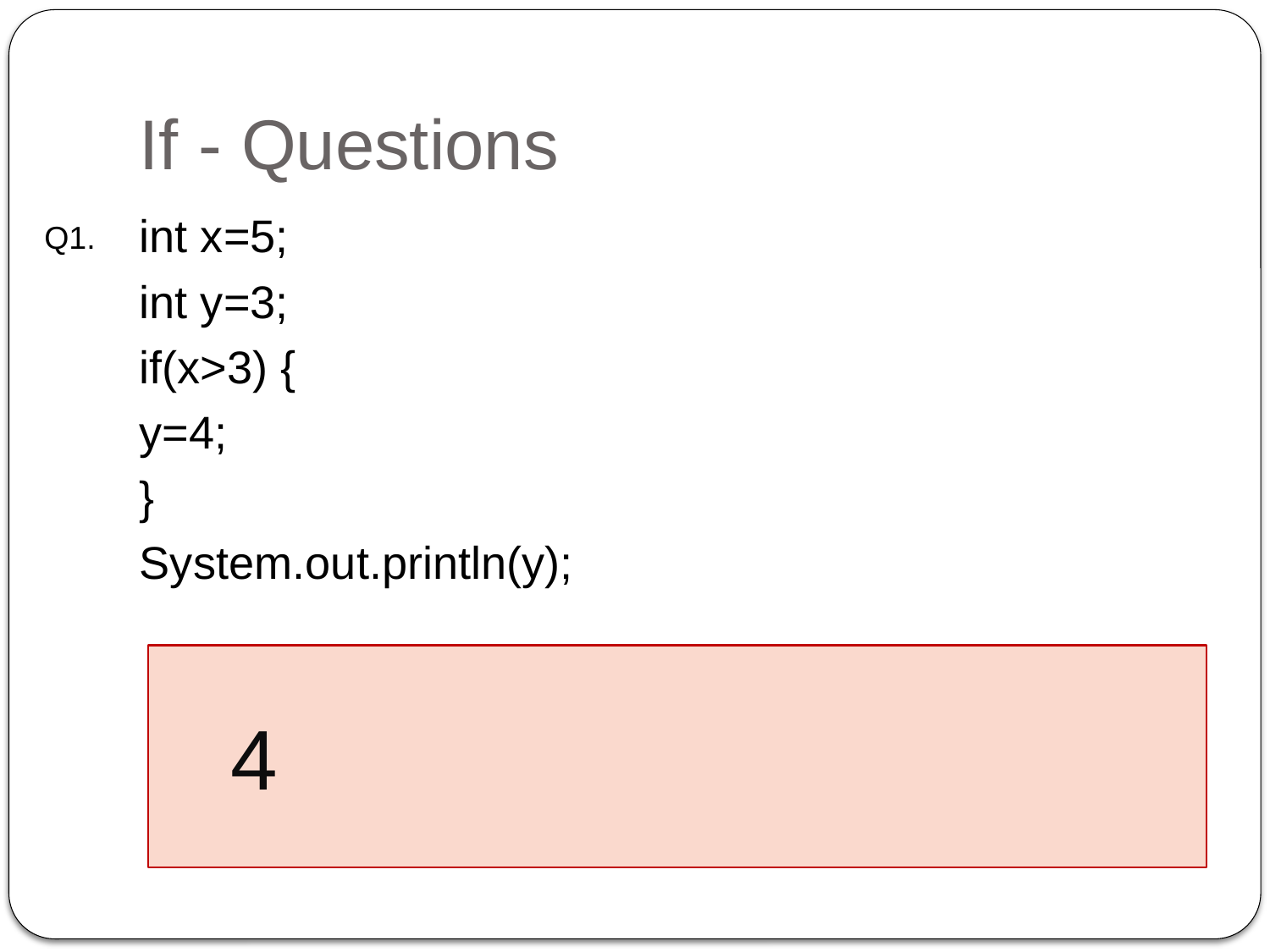

# If - Questions
int x=5;
int y=3;
if(x>3) {
y=4;
}
System.out.println(y);

Q1.
   4